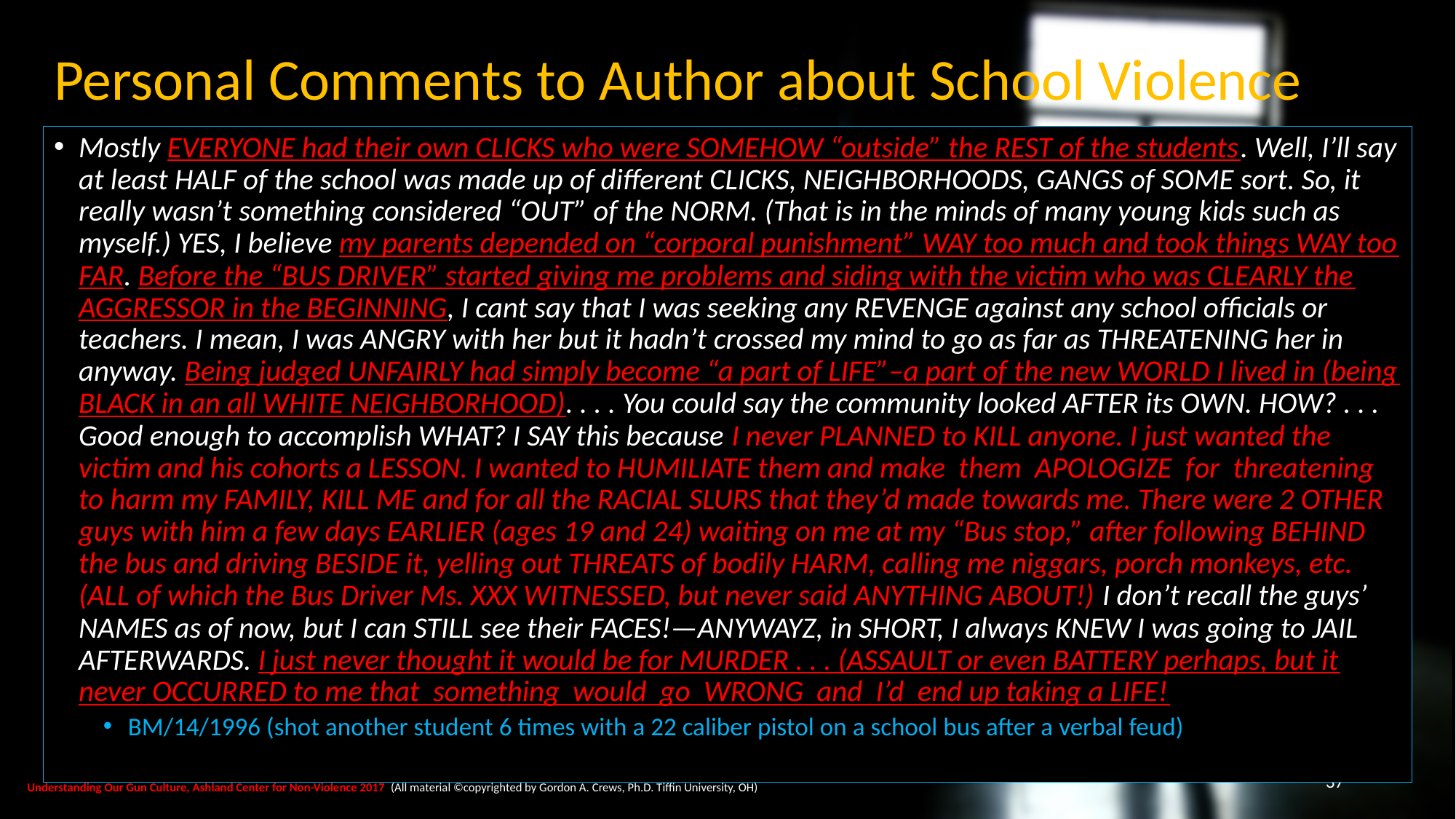

# Personal Comments to Author about School Violence
Mostly EVERYONE had their own CLICKS who were SOMEHOW “outside” the REST of the students. Well, I’ll say at least HALF of the school was made up of different CLICKS, NEIGHBORHOODS, GANGS of SOME sort. So, it really wasn’t something considered “OUT” of the NORM. (That is in the minds of many young kids such as myself.) YES, I believe my parents depended on “corporal punishment” WAY too much and took things WAY too FAR. Before the “BUS DRIVER” started giving me problems and siding with the victim who was CLEARLY the AGGRESSOR in the BEGINNING, I cant say that I was seeking any REVENGE against any school officials or teachers. I mean, I was ANGRY with her but it hadn’t crossed my mind to go as far as THREATENING her in anyway. Being judged UNFAIRLY had simply become “a part of LIFE”–a part of the new WORLD I lived in (being BLACK in an all WHITE NEIGHBORHOOD). . . . You could say the community looked AFTER its OWN. HOW? . . . Good enough to accomplish WHAT? I SAY this because I never PLANNED to KILL anyone. I just wanted the victim and his cohorts a LESSON. I wanted to HUMILIATE them and make  them  APOLOGIZE  for  threatening to harm my FAMILY, KILL ME and for all the RACIAL SLURS that they’d made towards me. There were 2 OTHER guys with him a few days EARLIER (ages 19 and 24) waiting on me at my “Bus stop,” after following BEHIND the bus and driving BESIDE it, yelling out THREATS of bodily HARM, calling me niggars, porch monkeys, etc. (ALL of which the Bus Driver Ms. XXX WITNESSED, but never said ANYTHING ABOUT!) I don’t recall the guys’ NAMES as of now, but I can STILL see their FACES!—ANYWAYZ, in SHORT, I always KNEW I was going to JAIL AFTERWARDS. I just never thought it would be for MURDER . . . (ASSAULT or even BATTERY perhaps, but it never OCCURRED to me that  something  would  go  WRONG  and  I’d  end up taking a LIFE!
BM/14/1996 (shot another student 6 times with a 22 caliber pistol on a school bus after a verbal feud)

37
Understanding Our Gun Culture, Ashland Center for Non-Violence 2017  (All material ©copyrighted by Gordon A. Crews, Ph.D. Tiffin University, OH)